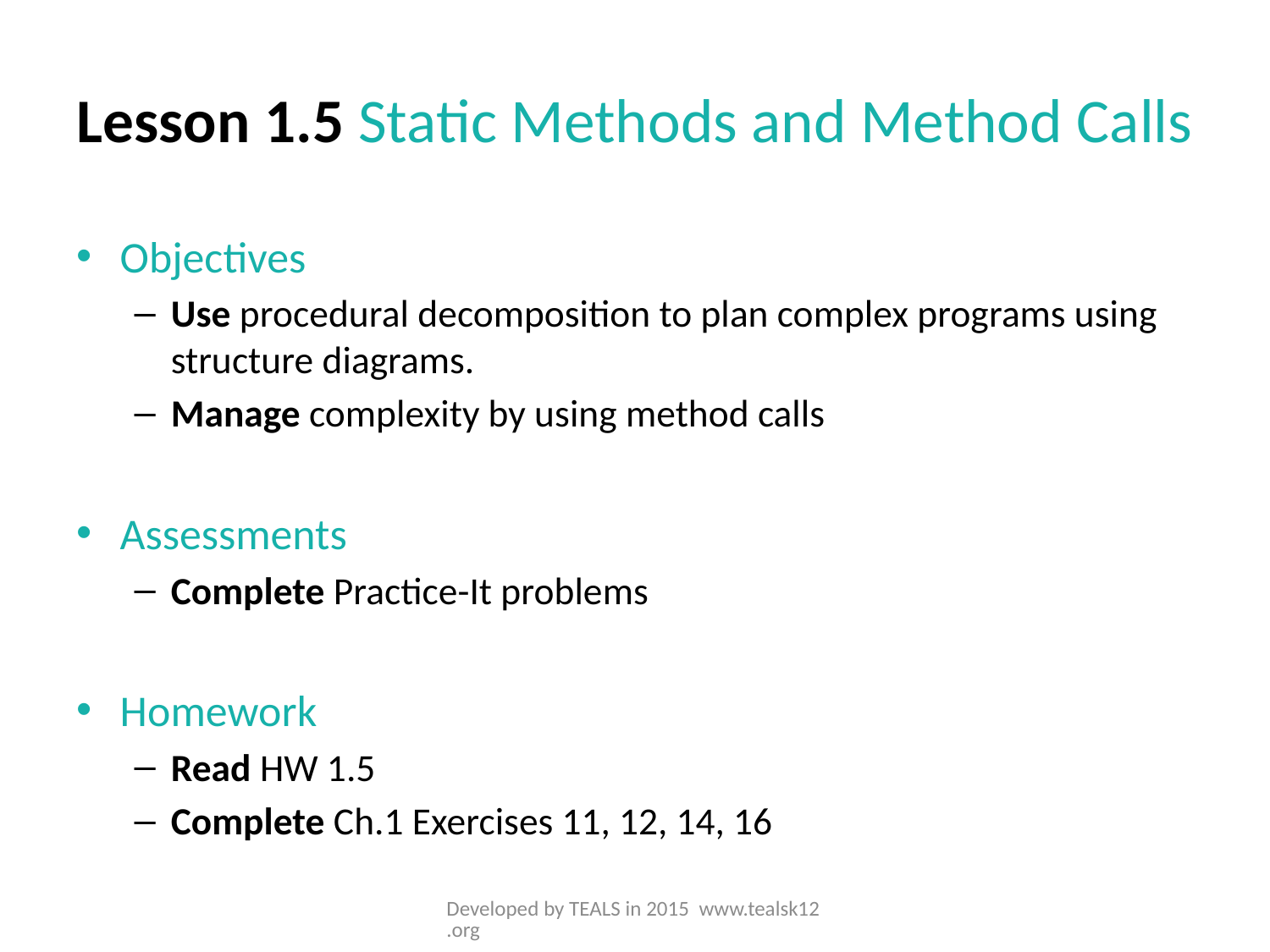

# Lesson 1.5 Static Methods and Method Calls
Objectives
Use procedural decomposition to plan complex programs using structure diagrams.
Manage complexity by using method calls

Assessments
Complete Practice-It problems

Homework
Read HW 1.5
Complete Ch.1 Exercises 11, 12, 14, 16

Developed by TEALS in 2015  www.tealsk12.org